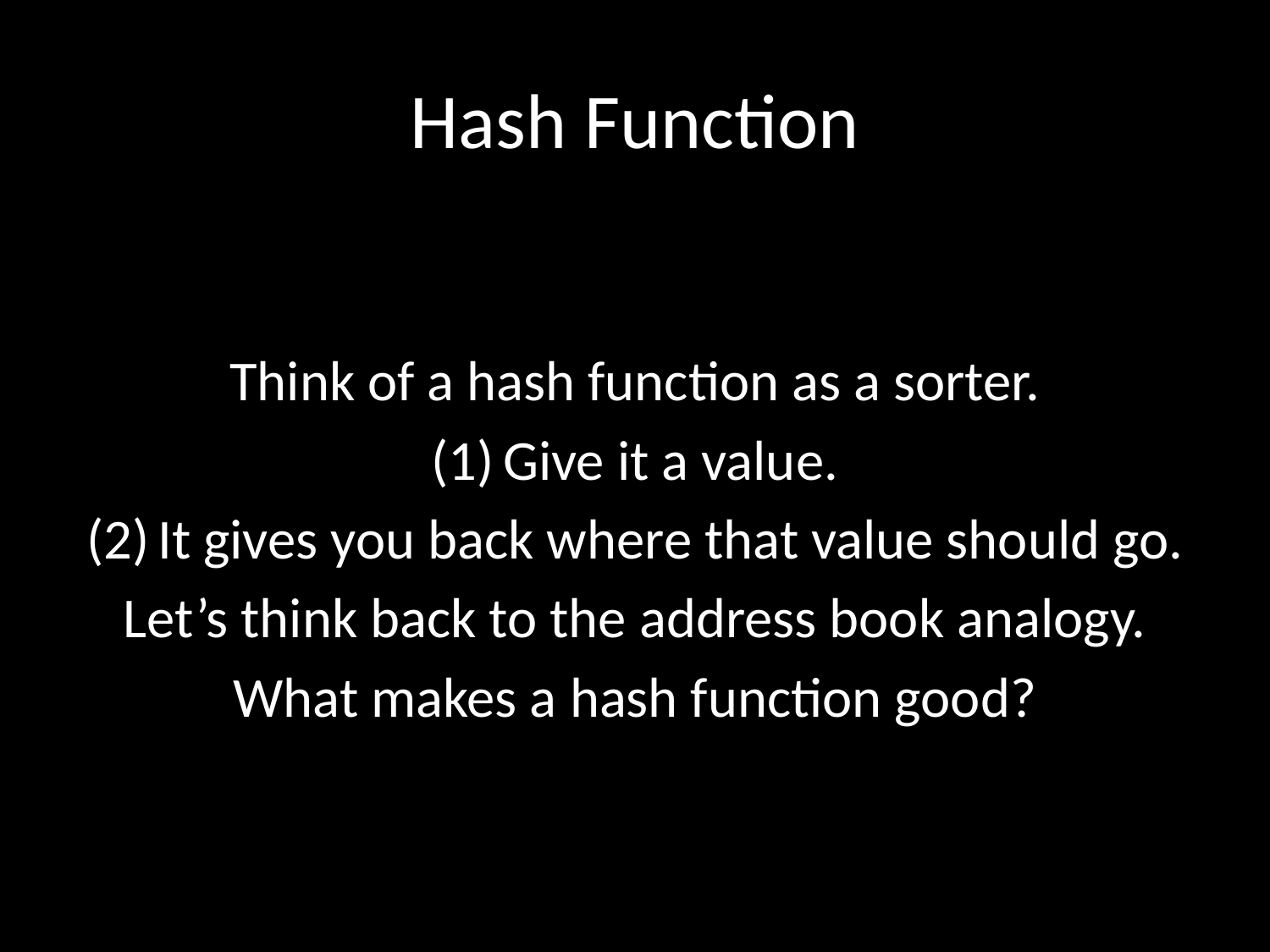

# Hash Function
Think of a hash function as a sorter.
Give it a value.
It gives you back where that value should go.
Let’s think back to the address book analogy.
What makes a hash function good?